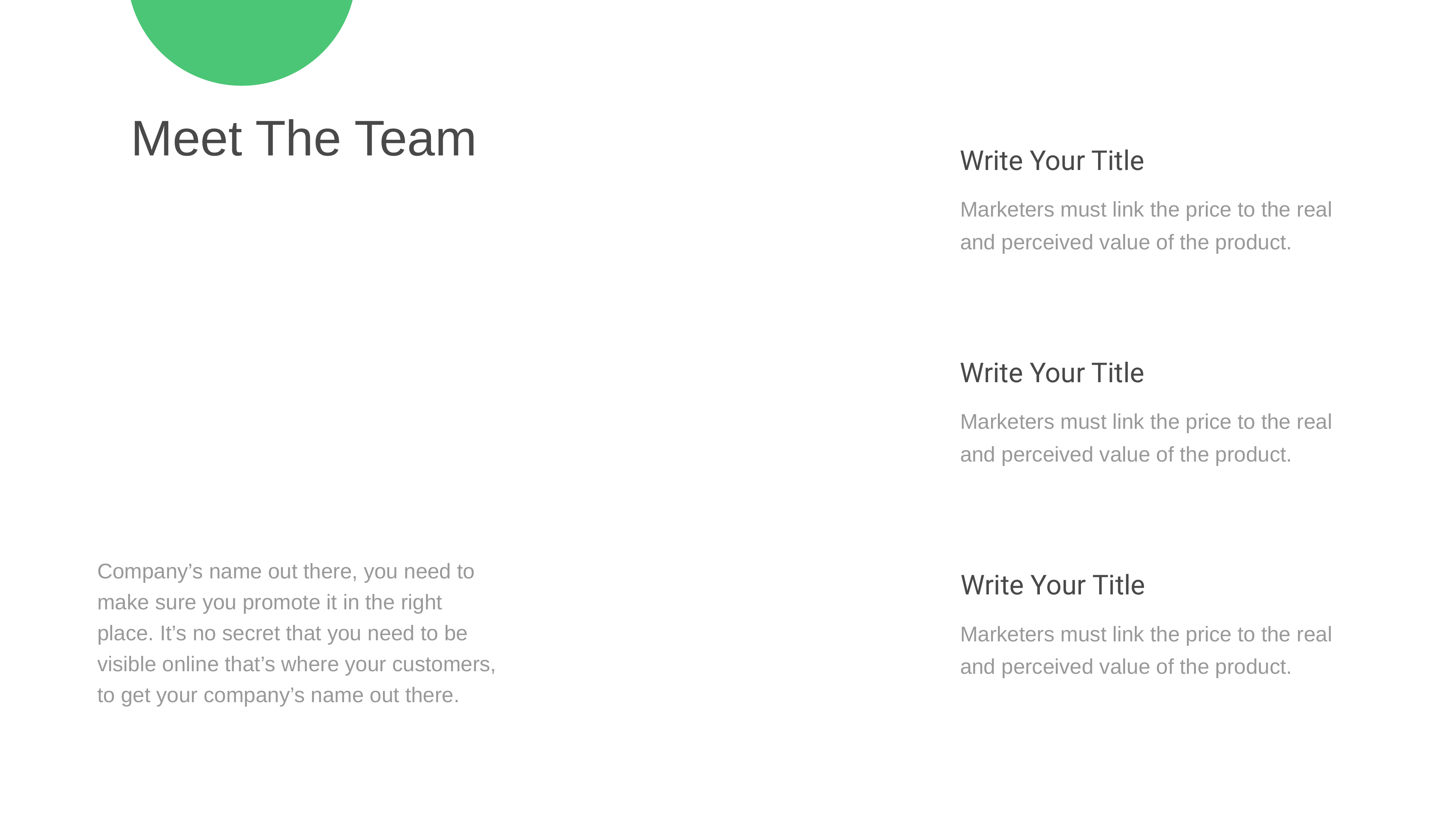

Meet The Team

Write Your Title
Marketers must link the price to the real and perceived value of the product.

Write Your Title
Marketers must link the price to the real and perceived value of the product.

Company’s name out there, you need to make sure you promote it in the right place. It’s no secret that you need to be visible online that’s where your customers, to get your company’s name out there.
Write Your Title
Marketers must link the price to the real and perceived value of the product.